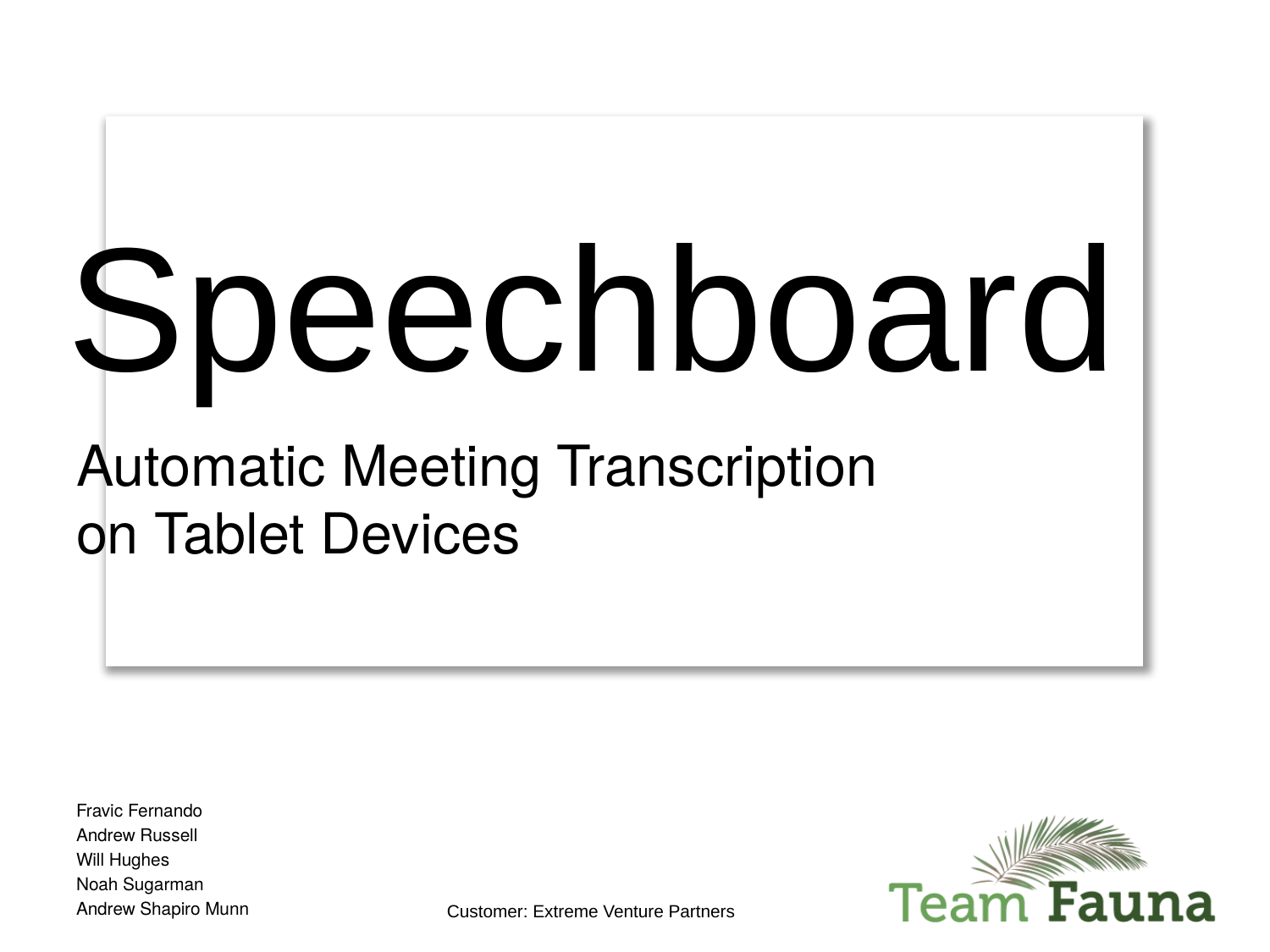

# Speechboard
Automatic Meeting Transcription on Tablet Devices
Fravic Fernando
Andrew Russell
Will Hughes
Noah Sugarman
Andrew Shapiro Munn

Customer: Extreme Venture Partners